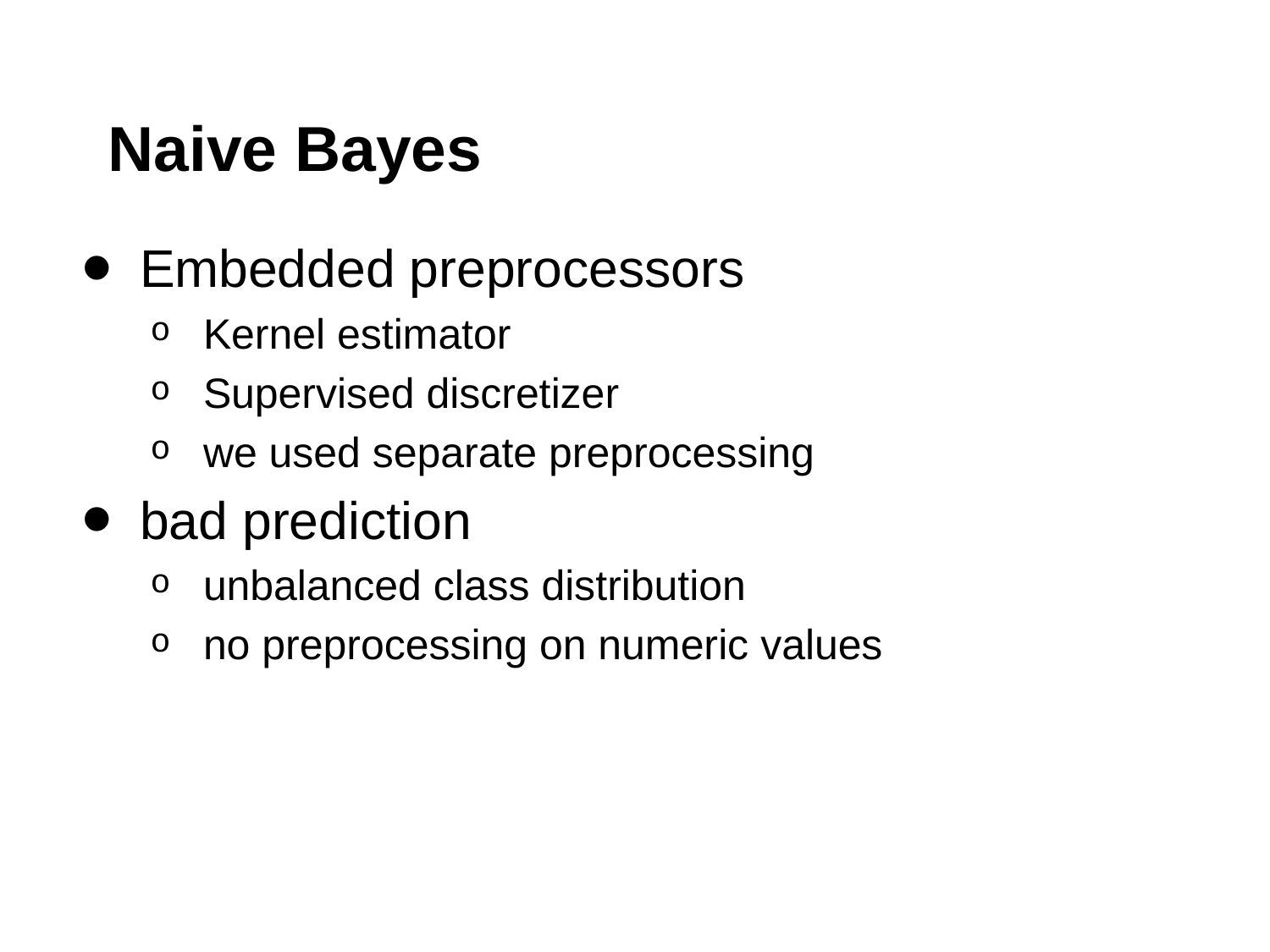

# Naive Bayes
Embedded preprocessors
Kernel estimator
Supervised discretizer
we used separate preprocessing
bad prediction
unbalanced class distribution
no preprocessing on numeric values